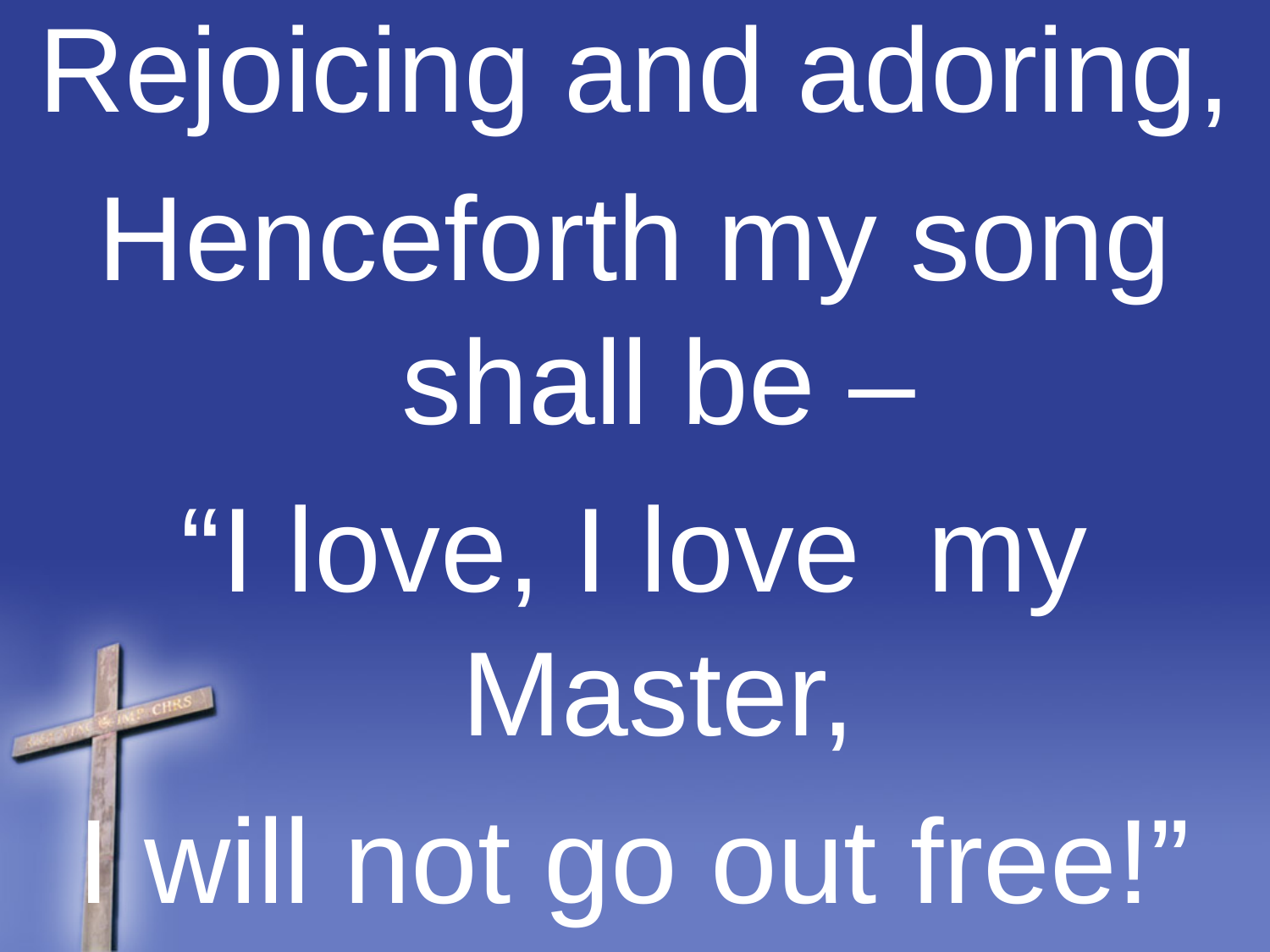

Rejoicing and adoring,
Henceforth my song shall be –
“I love, I love  my Master,
I will not go out free!”